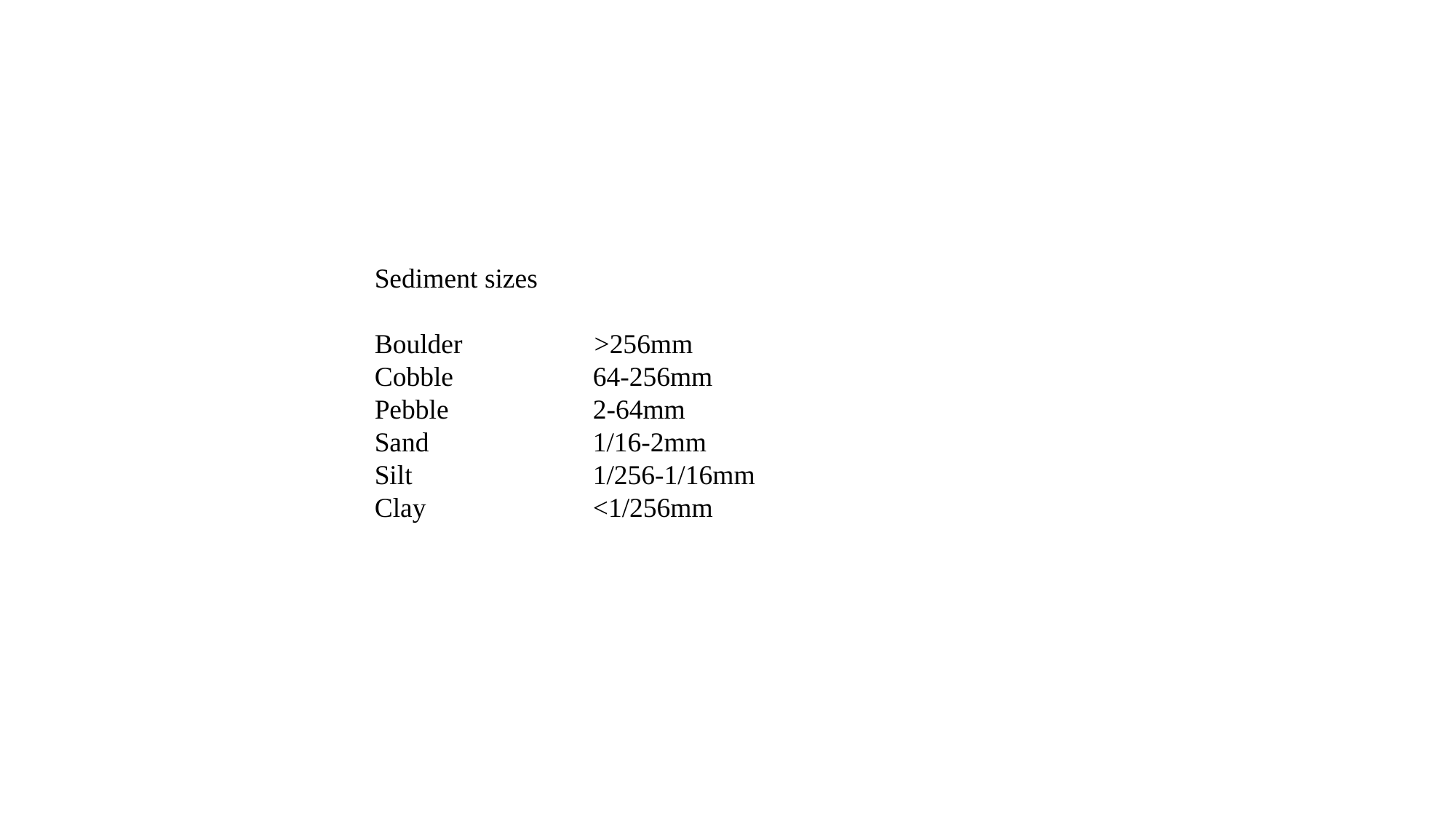

Sediment sizes

Boulder	                >256mm
Cobble		64-256mm
Pebble		2-64mm
Sand		1/16-2mm
Silt		1/256-1/16mm
Clay		<1/256mm